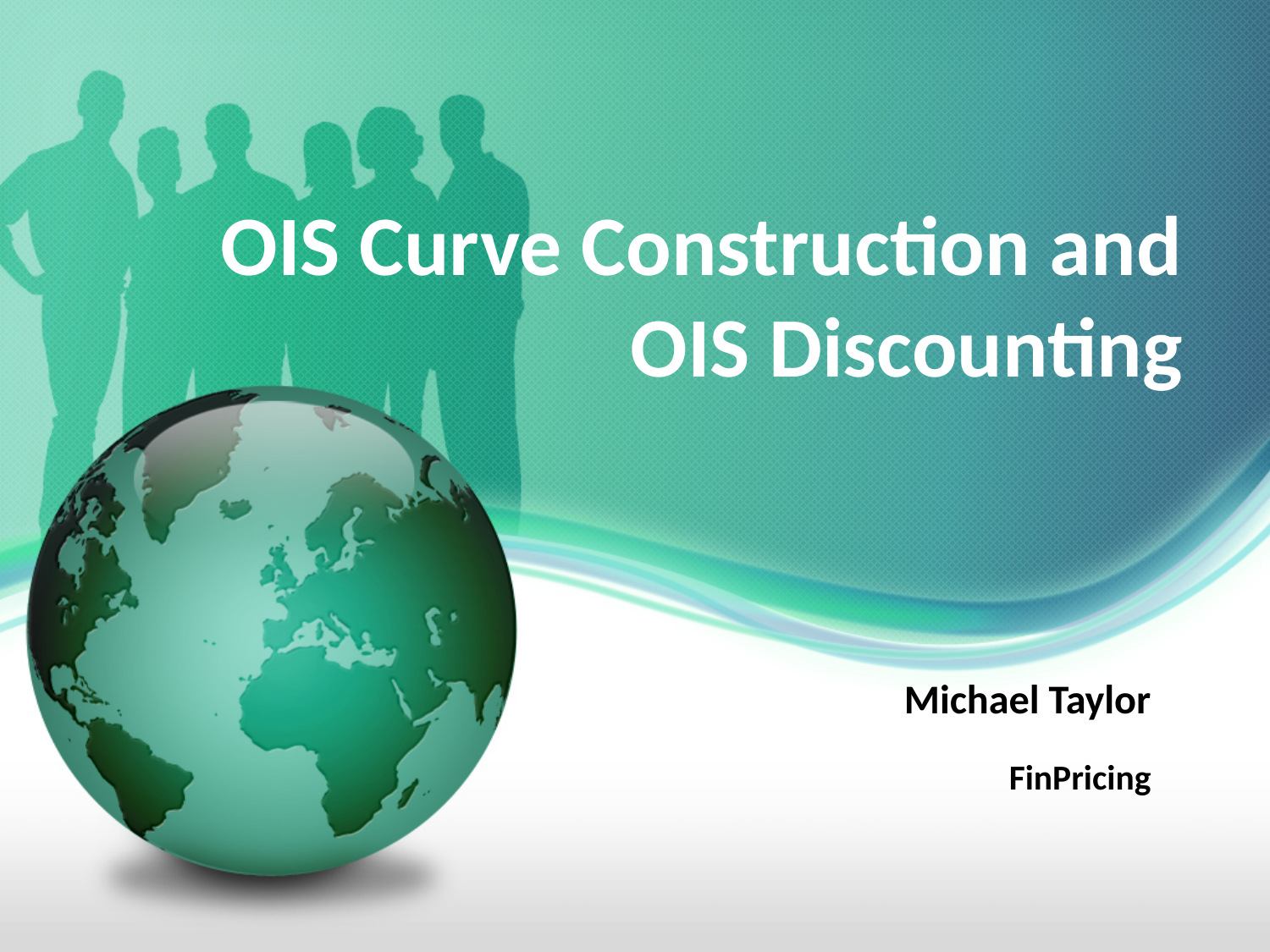

# OIS Curve Construction and OIS Discounting
Michael Taylor

FinPricing